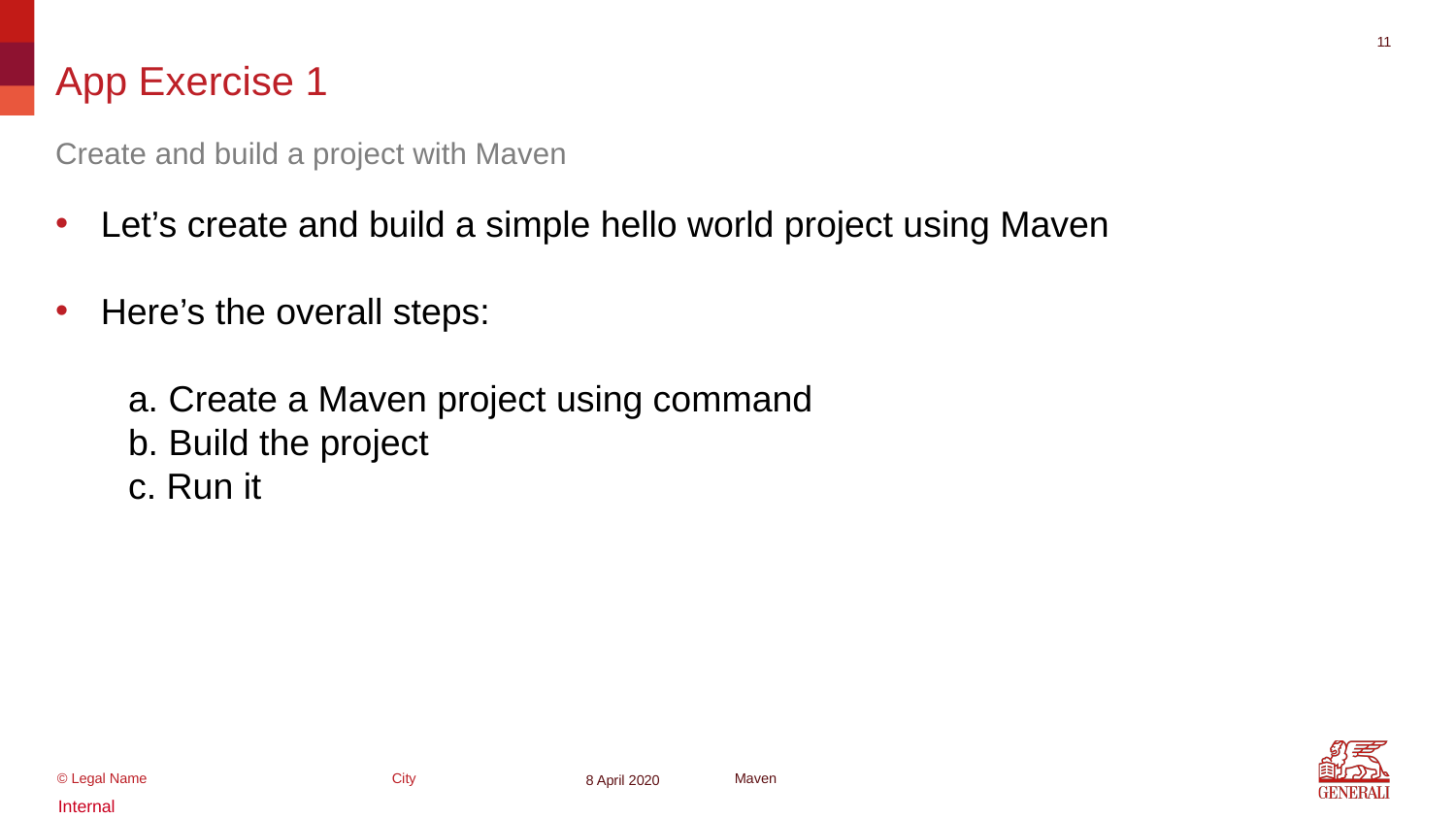

11
# App Exercise 1
Create and build a project with Maven
Let’s create and build a simple hello world project using Maven

Here’s the overall steps:

a. Create a Maven project using command
b. Build the project
c. Run it
8 April 2020
Maven